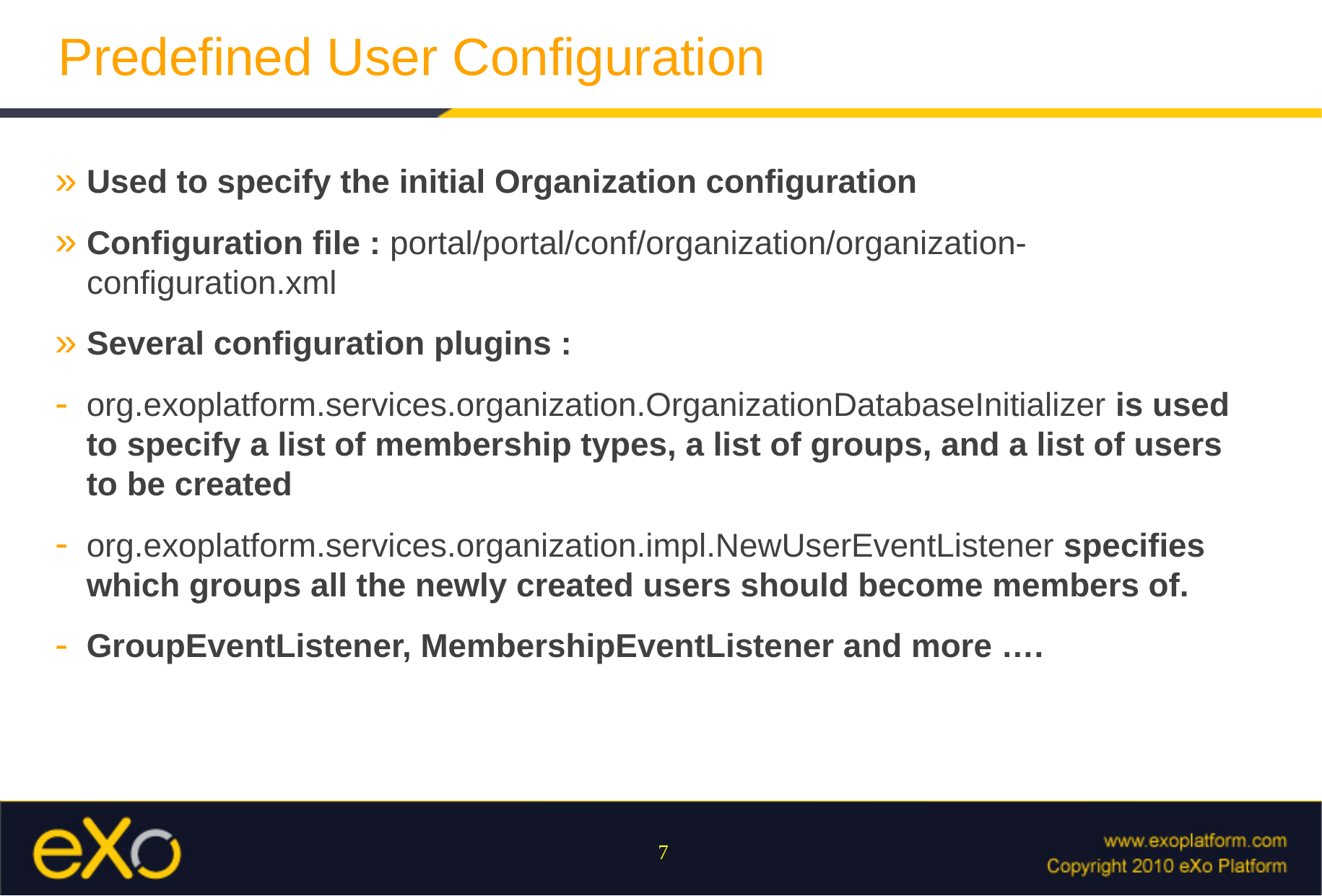

# Predefined User Configuration
Used to specify the initial Organization configuration
Configuration file : portal/portal/conf/organization/organization-configuration.xml
Several configuration plugins :
org.exoplatform.services.organization.OrganizationDatabaseInitializer is used to specify a list of membership types, a list of groups, and a list of users to be created
org.exoplatform.services.organization.impl.NewUserEventListener specifies which groups all the newly created users should become members of.
GroupEventListener, MembershipEventListener and more ….